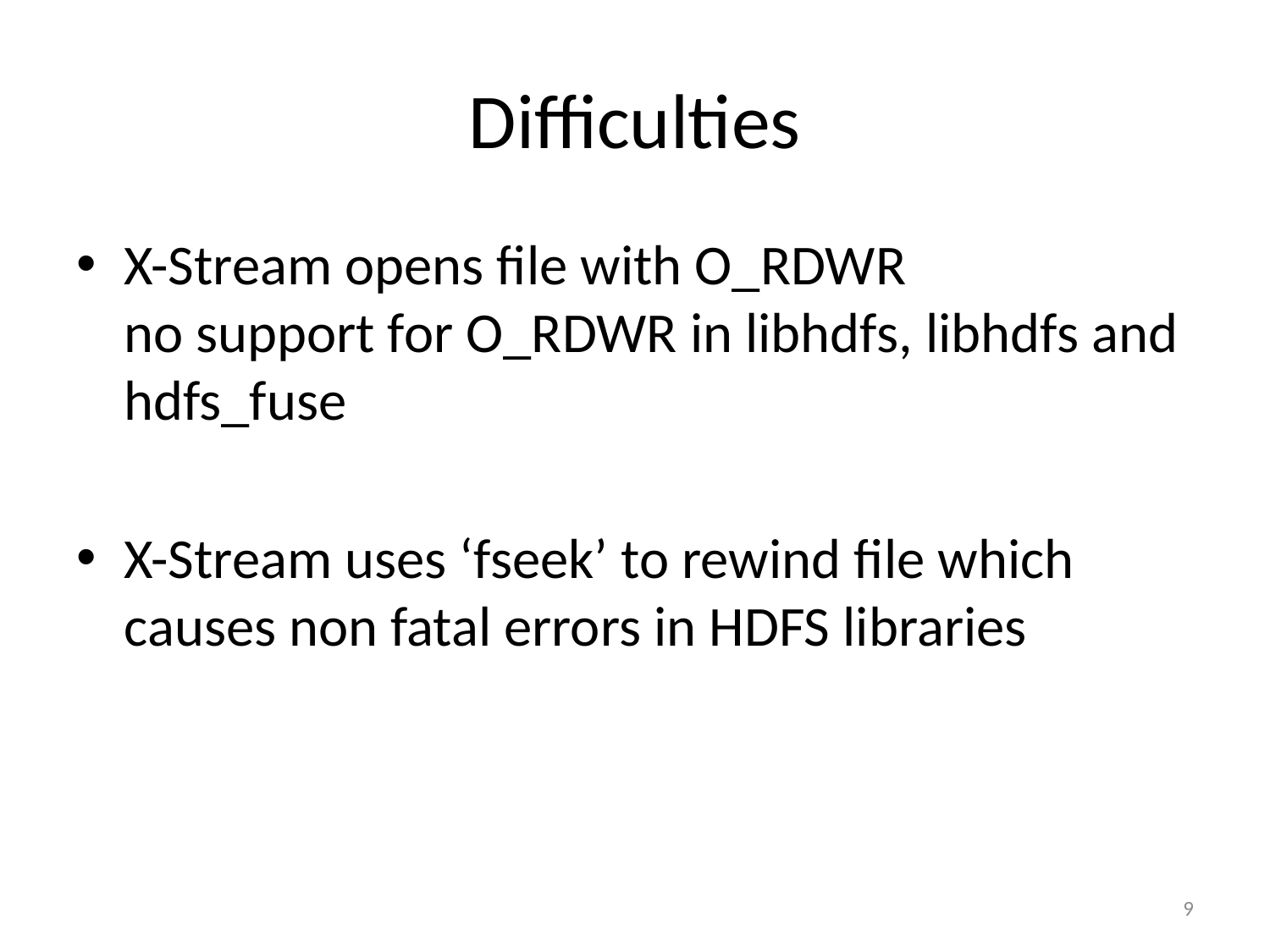

# Difficulties
X-Stream opens file with O_RDWR                  no support for O_RDWR in libhdfs, libhdfs and hdfs_fuse

X-Stream uses ‘fseek’ to rewind file which causes non fatal errors in HDFS libraries
9